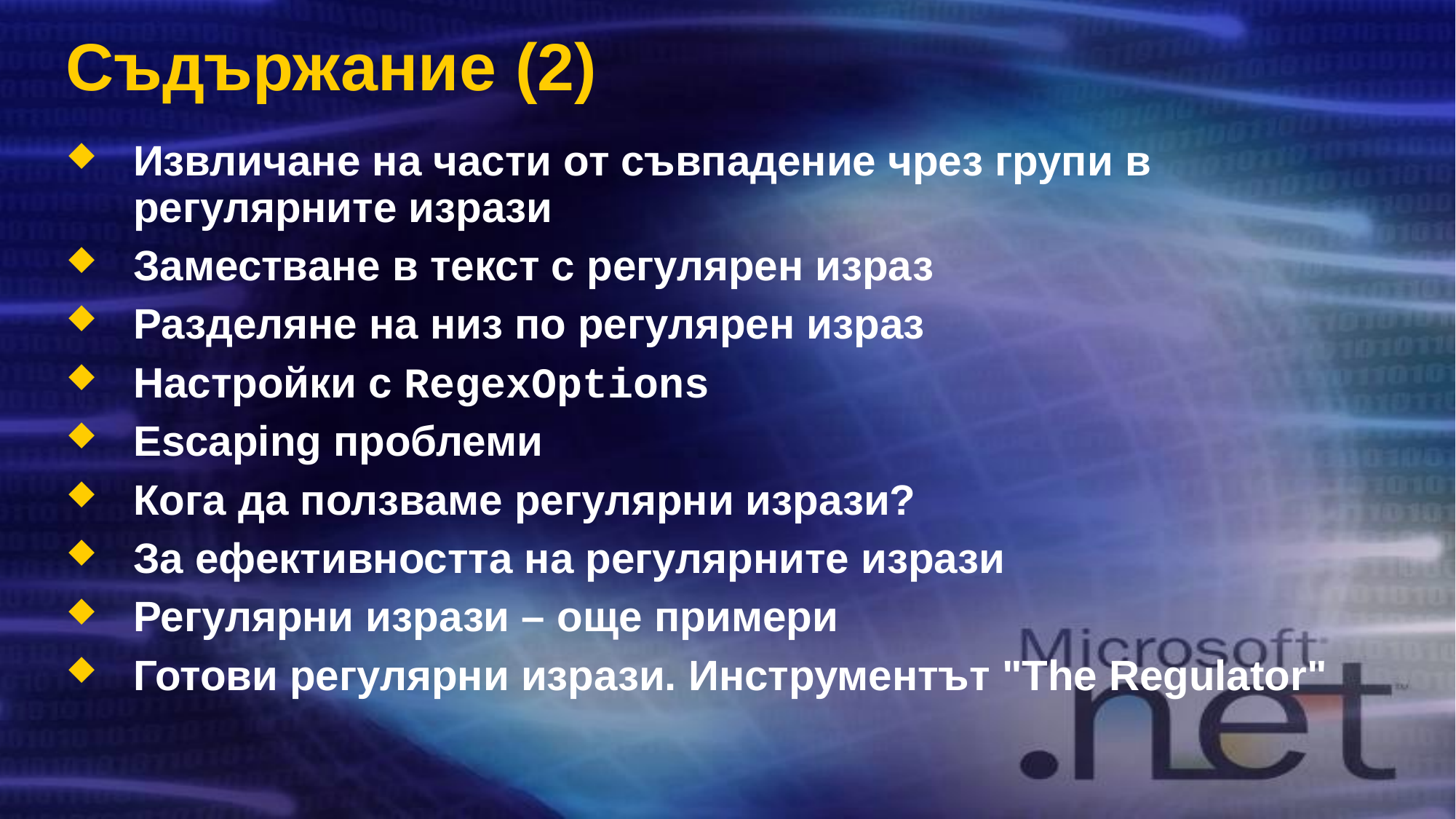

# Съдържание (2)
Извличане на части от съвпадение чрез групи в регулярните изрази
Заместване в текст с регулярен израз
Разделяне на низ по регулярен израз
Настройки с RegexOptions
Escaping проблеми
Кога да ползваме регулярни изрази?
За ефективността на регулярните изрази
Регулярни изрази – още примери
Готови регулярни изрази. Инструментът "The Regulator"